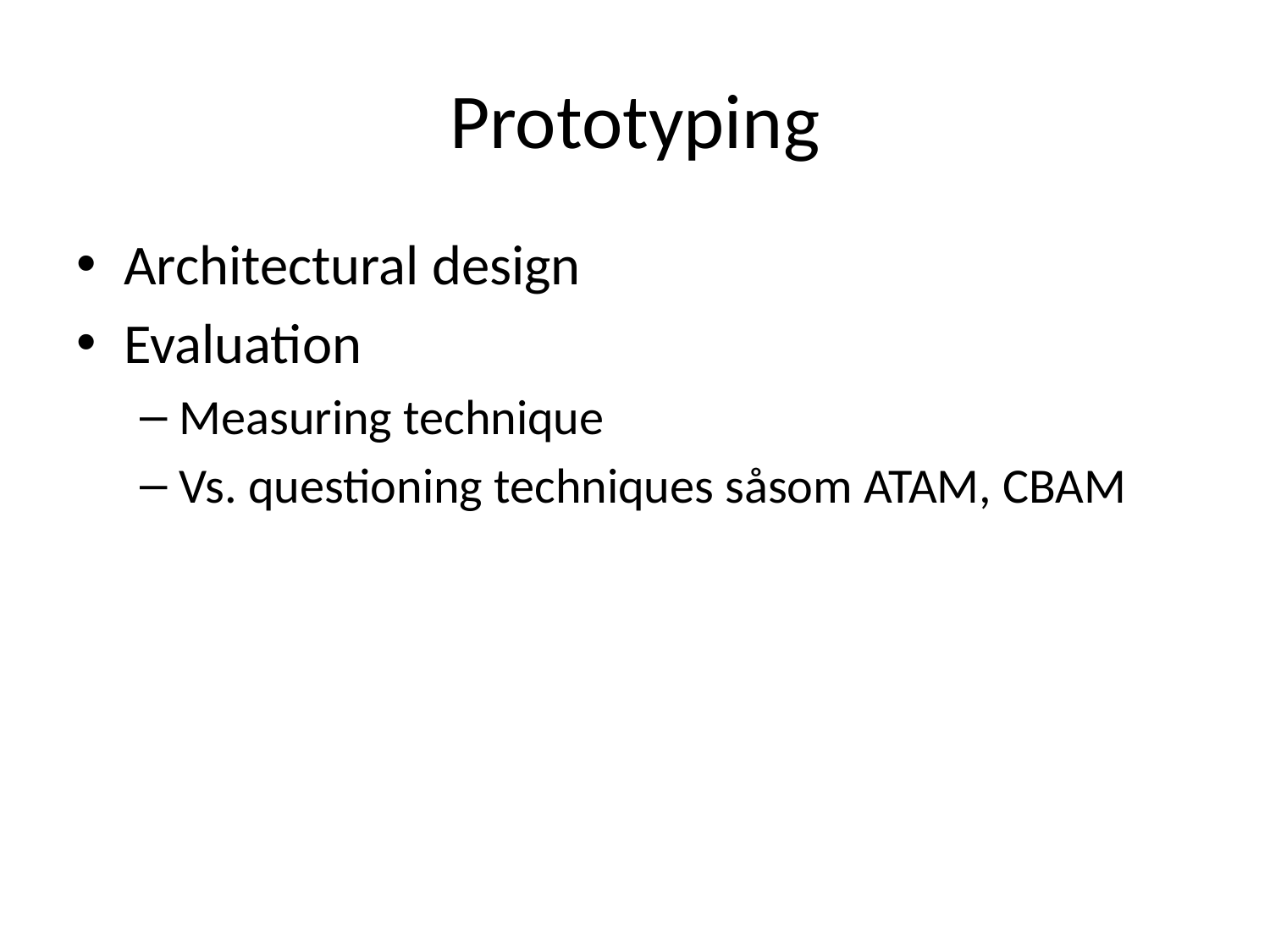

# Prototyping
Architectural design
Evaluation
Measuring technique
Vs. questioning techniques såsom ATAM, CBAM